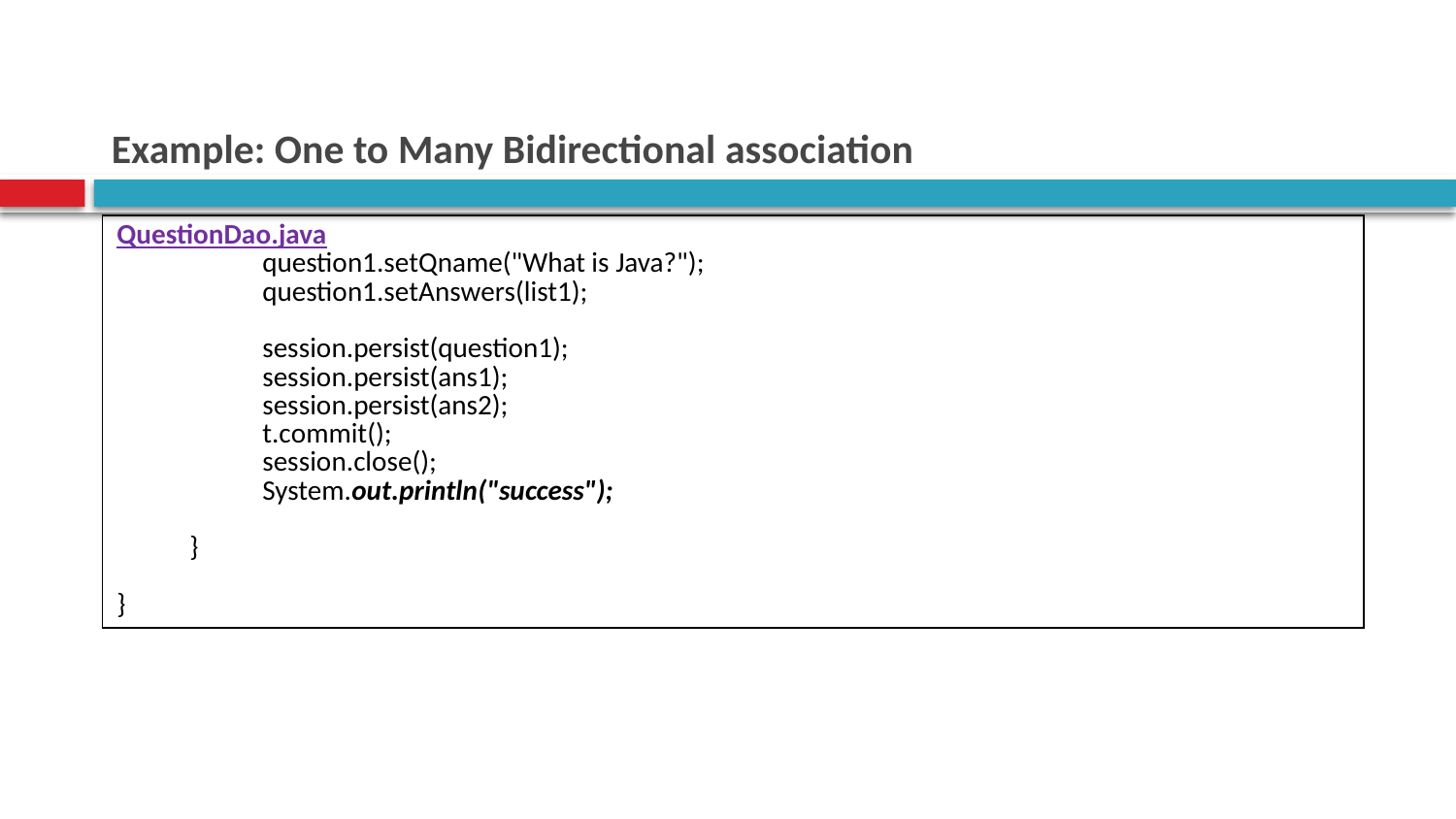

# Example: One to Many Bidirectional association
| QuestionDao.java question1.setQname("What is Java?"); question1.setAnswers(list1); session.persist(question1); session.persist(ans1); session.persist(ans2); t.commit(); session.close(); System.out.println("success"); } } |
| --- |